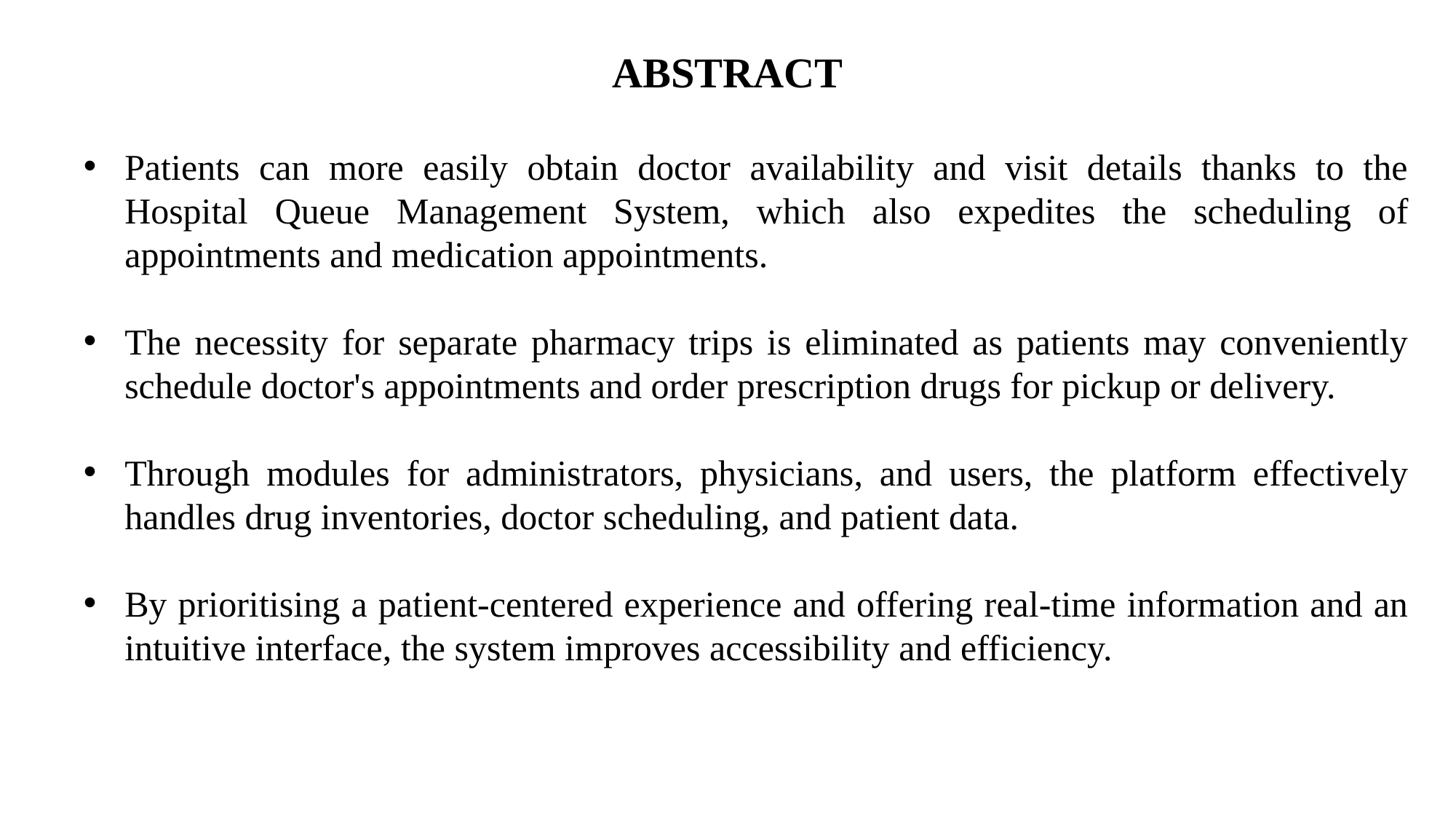

# ABSTRACT
Patients can more easily obtain doctor availability and visit details thanks to the Hospital Queue Management System, which also expedites the scheduling of appointments and medication appointments.

The necessity for separate pharmacy trips is eliminated as patients may conveniently schedule doctor's appointments and order prescription drugs for pickup or delivery.

Through modules for administrators, physicians, and users, the platform effectively handles drug inventories, doctor scheduling, and patient data.

By prioritising a patient-centered experience and offering real-time information and an intuitive interface, the system improves accessibility and efficiency.